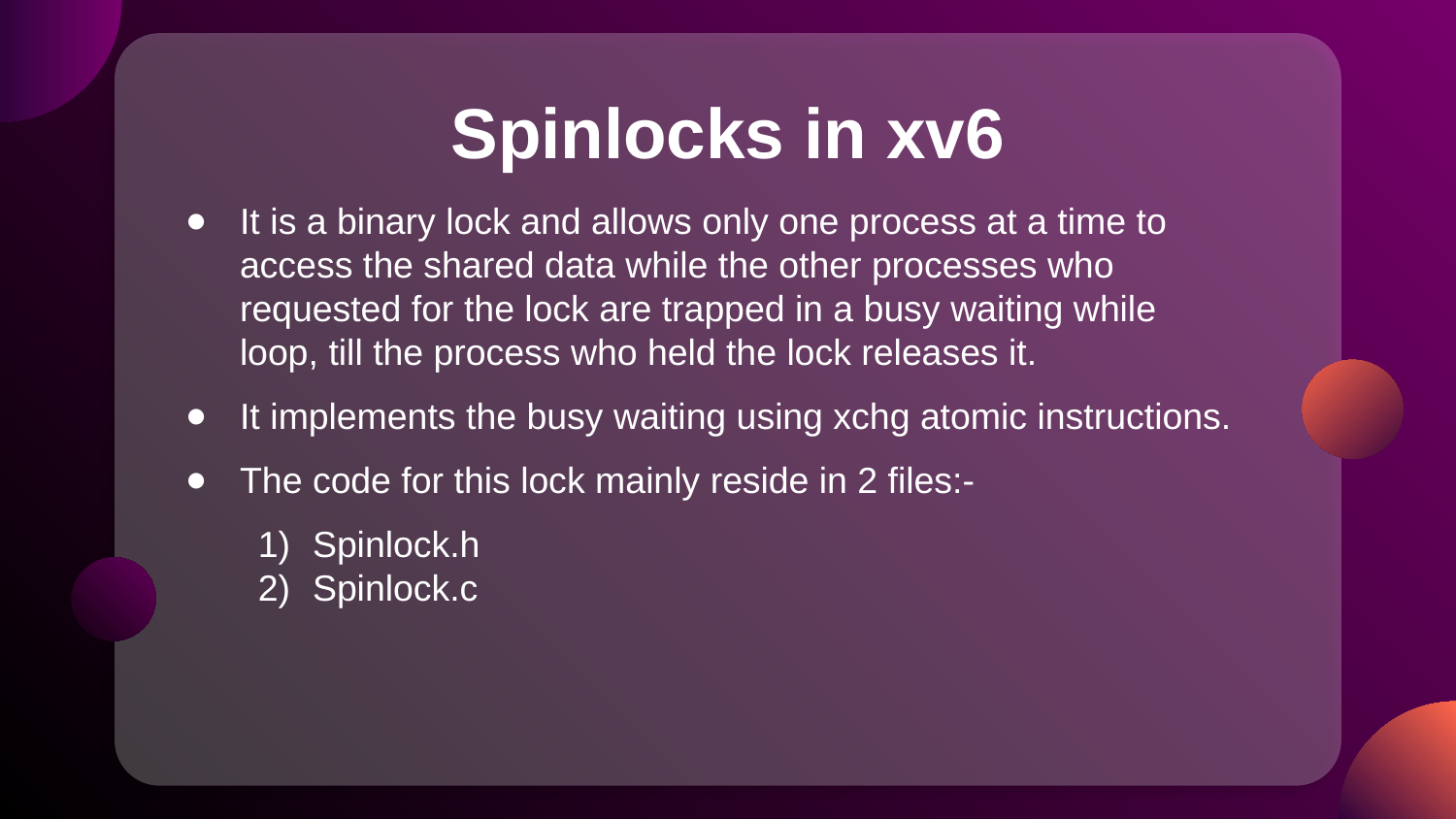

# Spinlocks in xv6
It is a binary lock and allows only one process at a time to access the shared data while the other processes who requested for the lock are trapped in a busy waiting while loop, till the process who held the lock releases it.
It implements the busy waiting using xchg atomic instructions.
The code for this lock mainly reside in 2 files:-
Spinlock.h
Spinlock.c